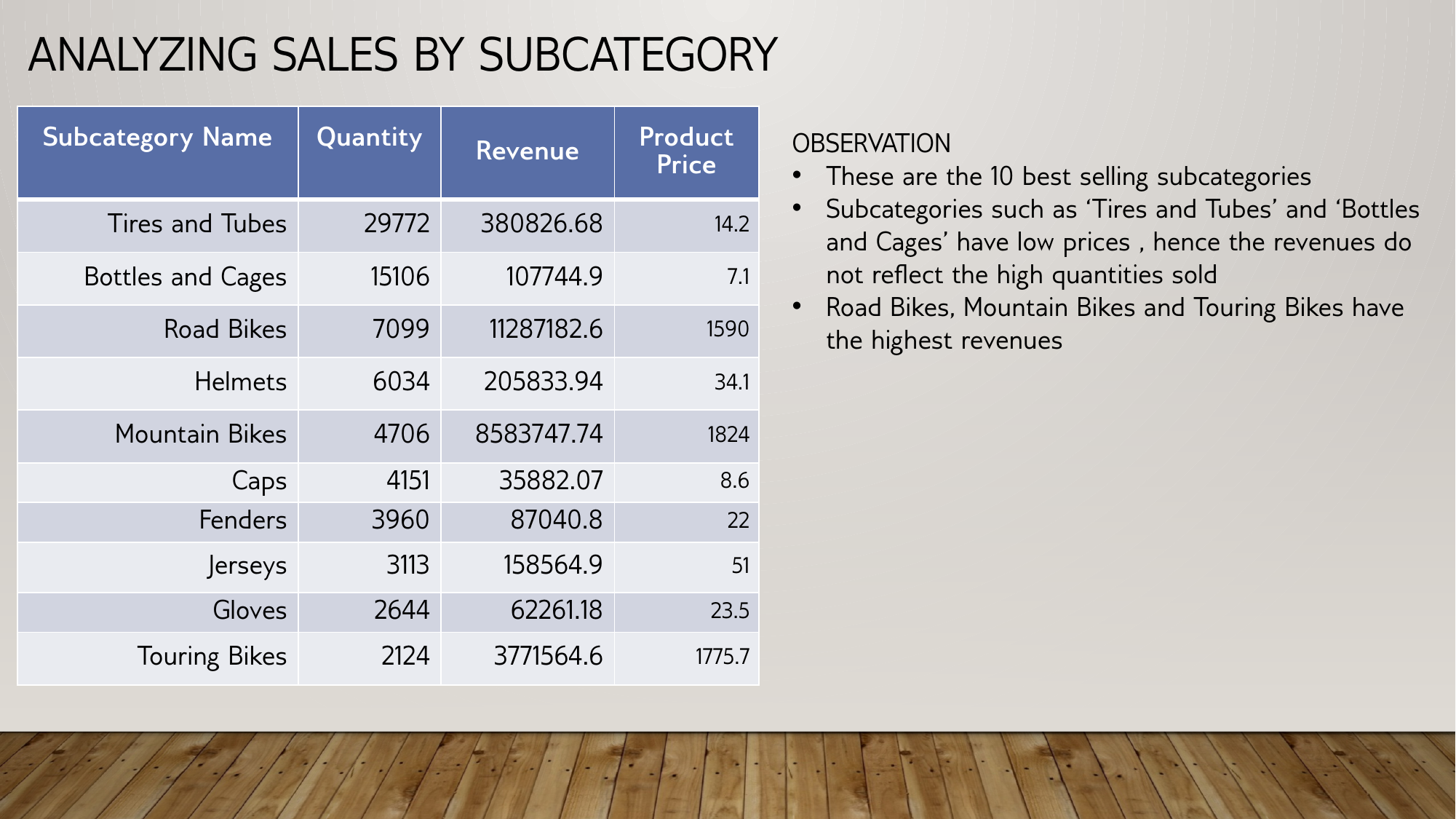

ANALYZING SALES by subcategory

OBSERVATION
These are the 10 best selling subcategories
Subcategories such as ‘Tires and Tubes’ and ‘Bottles and Cages’ have low prices , hence the revenues do not reflect the high quantities sold
Road Bikes, Mountain Bikes and Touring Bikes have the highest revenues

| Subcategory Name | Quantity | Revenue | Product Price |
| --- | --- | --- | --- |
| Tires and Tubes | 29772 | 380826.68 | 14.2 |
| Bottles and Cages | 15106 | 107744.9 | 7.1 |
| Road Bikes | 7099 | 11287182.6 | 1590 |
| Helmets | 6034 | 205833.94 | 34.1 |
| Mountain Bikes | 4706 | 8583747.74 | 1824 |
| Caps | 4151 | 35882.07 | 8.6 |
| Fenders | 3960 | 87040.8 | 22 |
| Jerseys | 3113 | 158564.9 | 51 |
| Gloves | 2644 | 62261.18 | 23.5 |
| Touring Bikes | 2124 | 3771564.6 | 1775.7 |